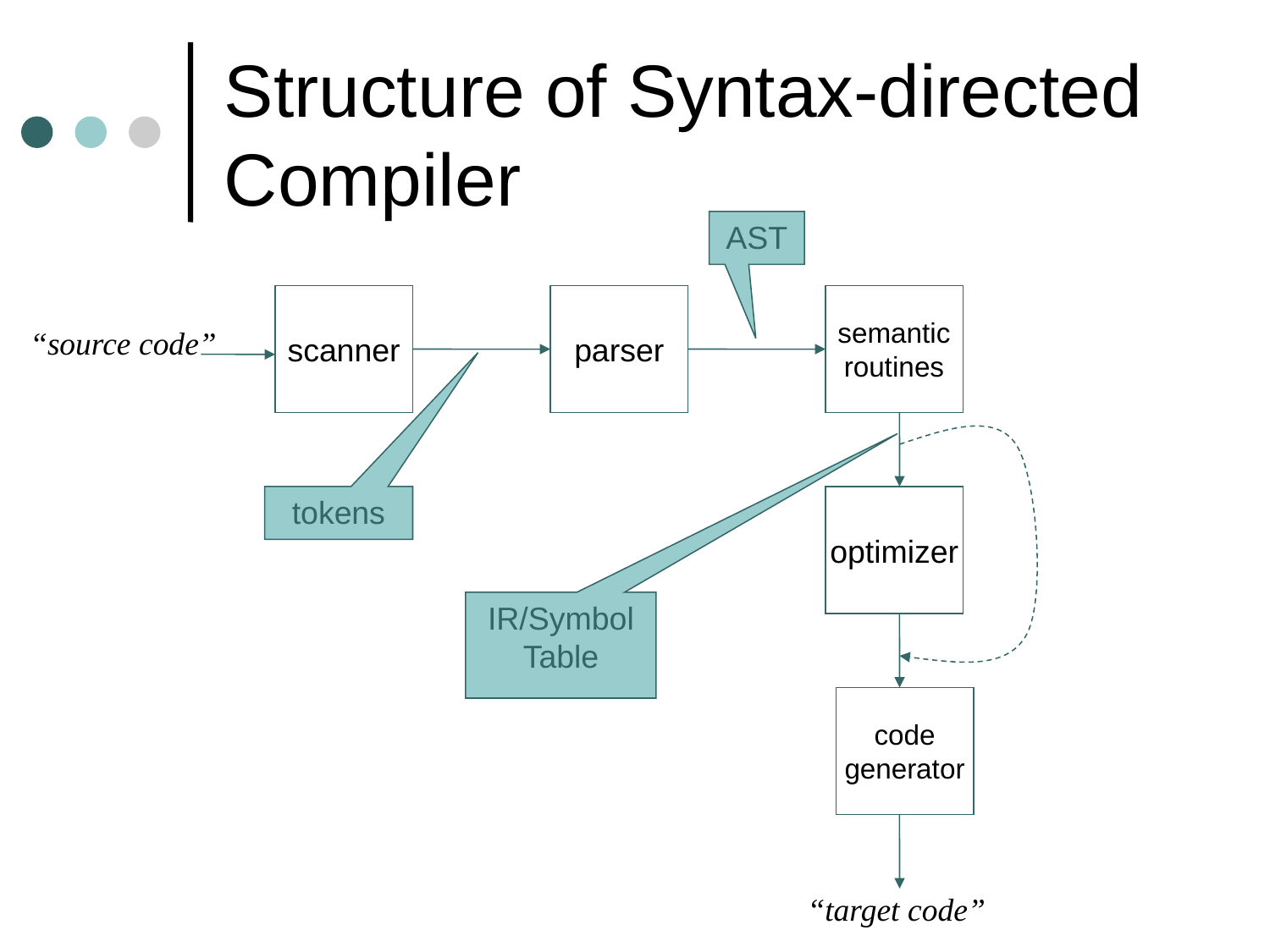

# Structure of Syntax-directed Compiler
AST
scanner
parser
semantic
routines
“source code”

tokens
optimizer
IR/Symbol Table

code
generator

“target code”